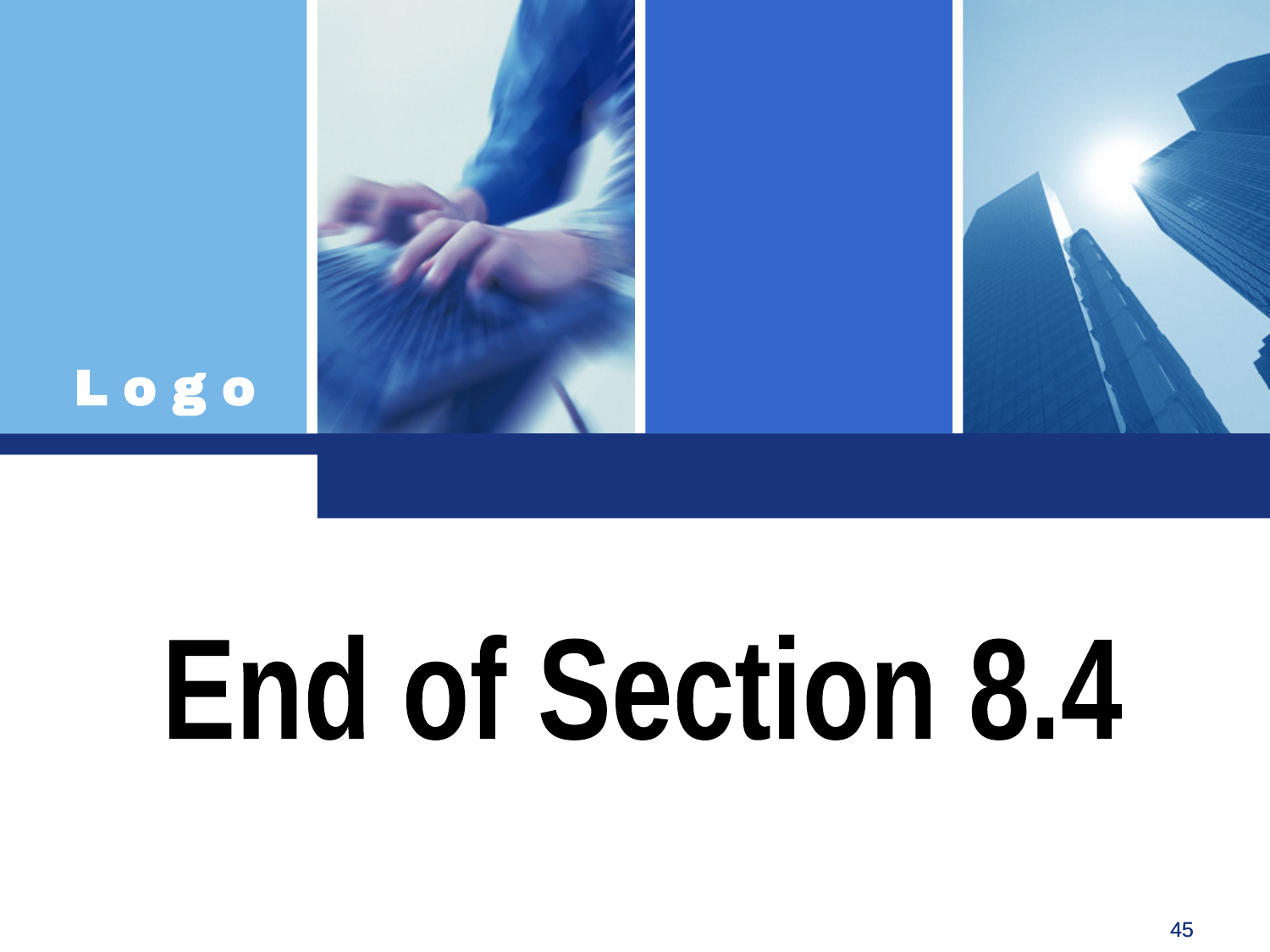

End of Section 8.4
Click to edit company slogan .
45
45